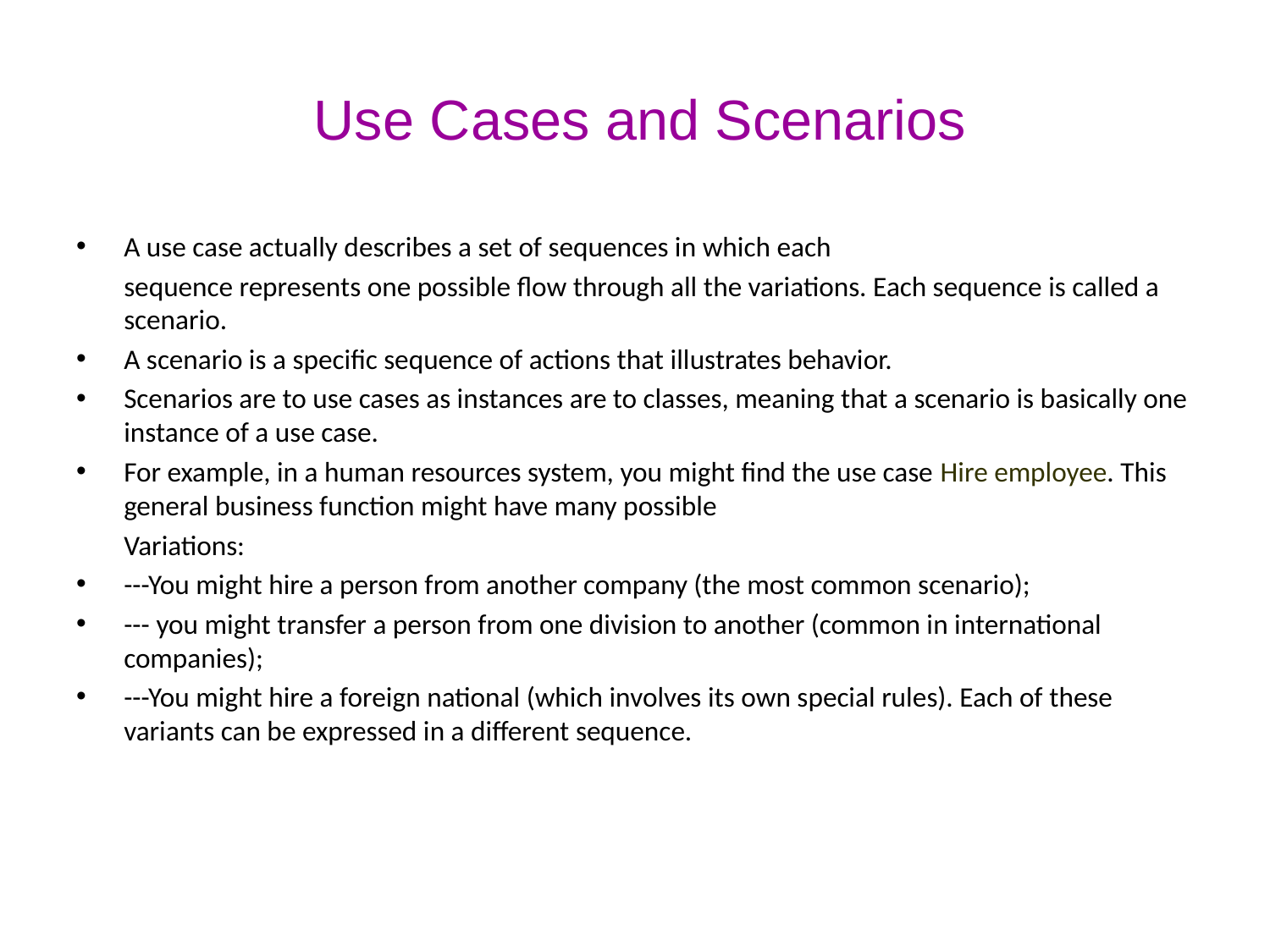

# Use Cases and Scenarios
A use case actually describes a set of sequences in which each
	sequence represents one possible flow through all the variations. Each sequence is called a scenario.
A scenario is a specific sequence of actions that illustrates behavior.
Scenarios are to use cases as instances are to classes, meaning that a scenario is basically one instance of a use case.
For example, in a human resources system, you might find the use case Hire employee. This general business function might have many possible
	Variations:
---You might hire a person from another company (the most common scenario);
--- you might transfer a person from one division to another (common in international companies);
---You might hire a foreign national (which involves its own special rules). Each of these variants can be expressed in a different sequence.